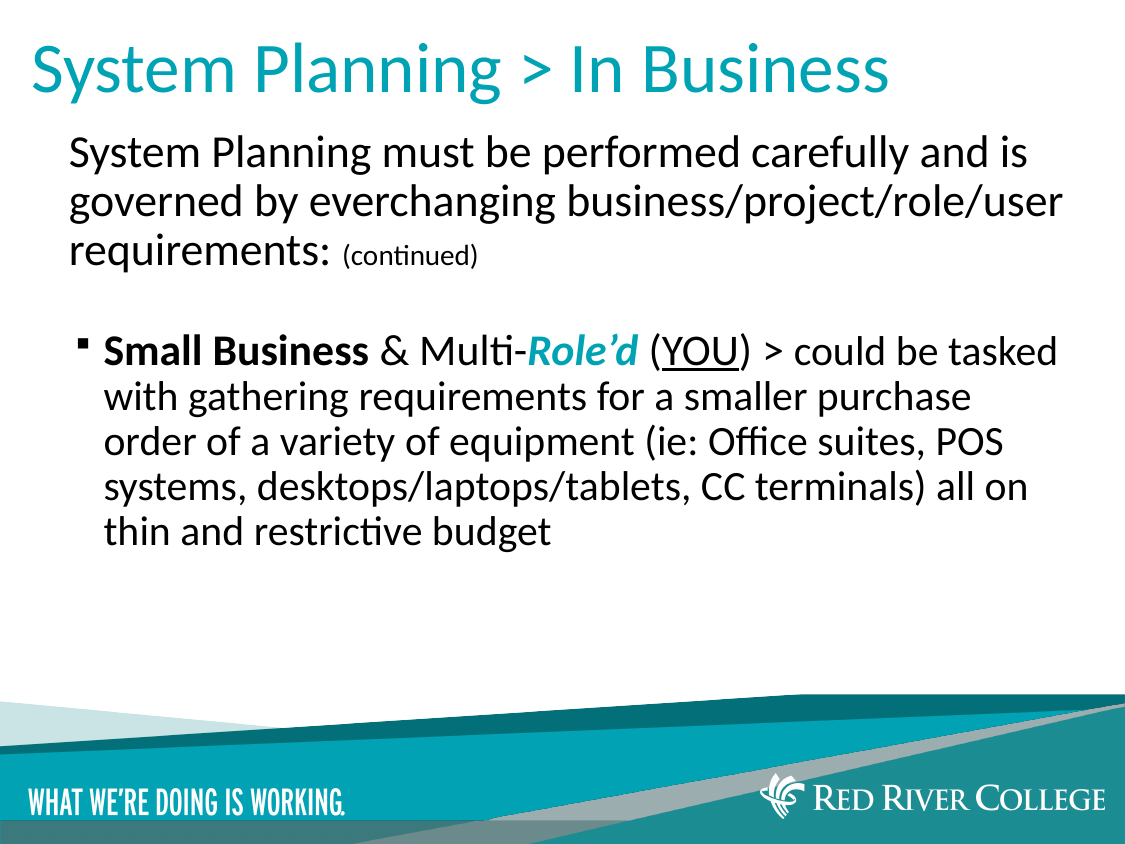

# System Planning > In Business
System Planning must be performed carefully and is governed by everchanging business/project/role/user requirements: (continued)

Small Business & Multi-Role’d (YOU) > could be tasked with gathering requirements for a smaller purchase order of a variety of equipment (ie: Office suites, POS systems, desktops/laptops/tablets, CC terminals) all on thin and restrictive budget